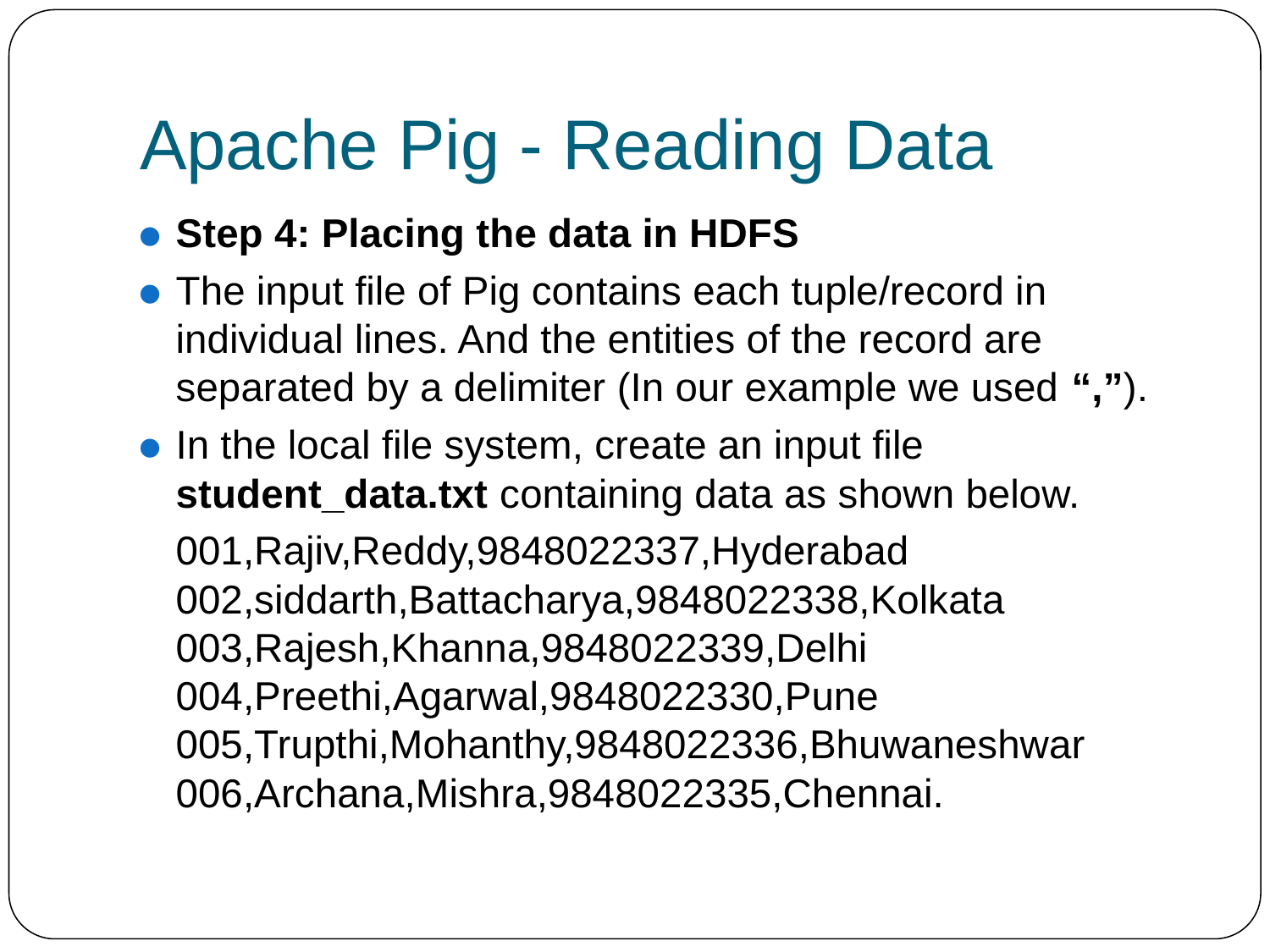

# Apache Pig - Reading Data
Step 4: Placing the data in HDFS
The input file of Pig contains each tuple/record in individual lines. And the entities of the record are separated by a delimiter (In our example we used “,”).
In the local file system, create an input file student_data.txt containing data as shown below.
	001,Rajiv,Reddy,9848022337,Hyderabad 002,siddarth,Battacharya,9848022338,Kolkata 003,Rajesh,Khanna,9848022339,Delhi 004,Preethi,Agarwal,9848022330,Pune 005,Trupthi,Mohanthy,9848022336,Bhuwaneshwar 006,Archana,Mishra,9848022335,Chennai.